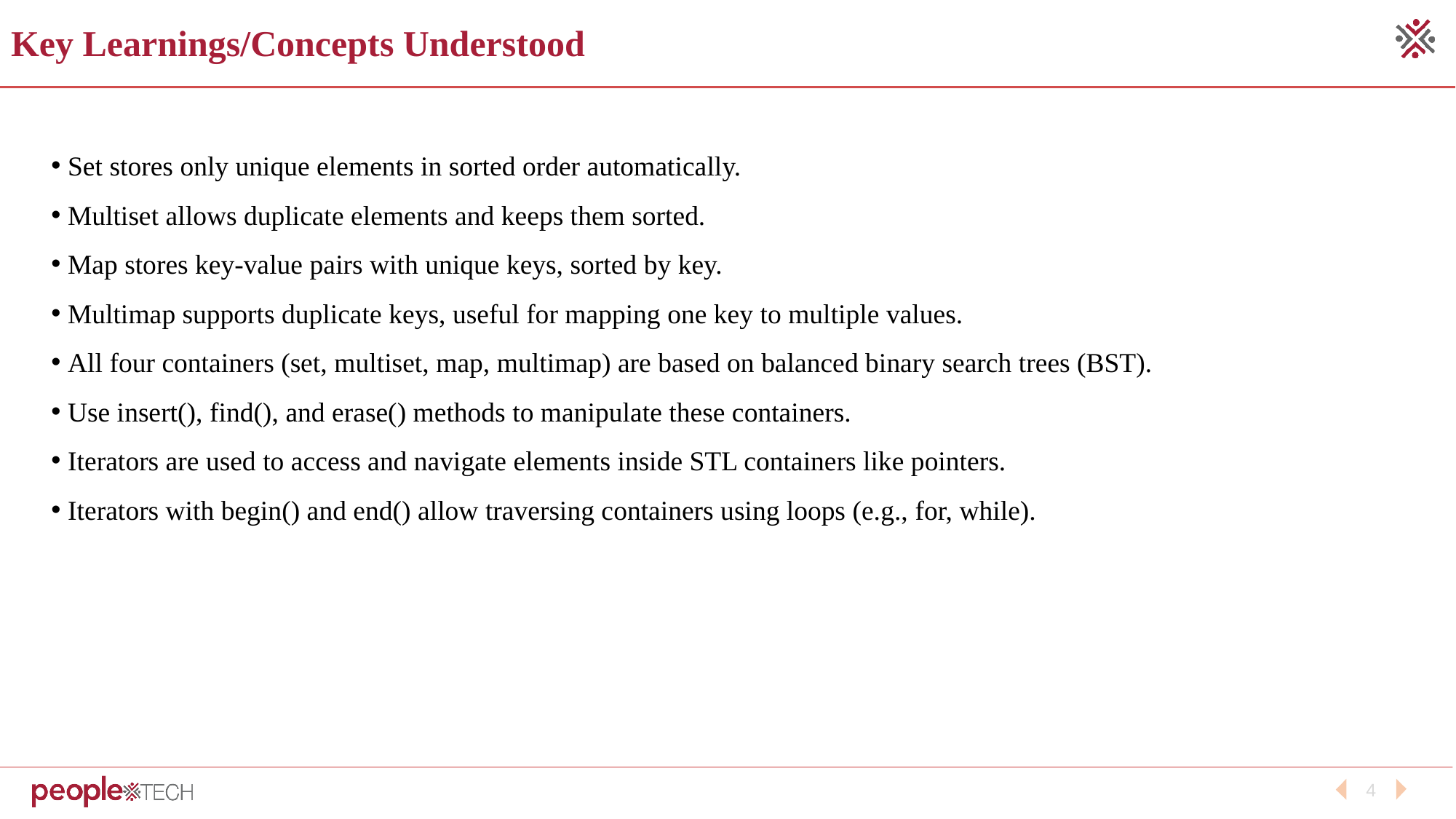

Key Learnings/Concepts Understood
 Set stores only unique elements in sorted order automatically.
 Multiset allows duplicate elements and keeps them sorted.
 Map stores key-value pairs with unique keys, sorted by key.
 Multimap supports duplicate keys, useful for mapping one key to multiple values.
 All four containers (set, multiset, map, multimap) are based on balanced binary search trees (BST).
 Use insert(), find(), and erase() methods to manipulate these containers.
 Iterators are used to access and navigate elements inside STL containers like pointers.
 Iterators with begin() and end() allow traversing containers using loops (e.g., for, while).